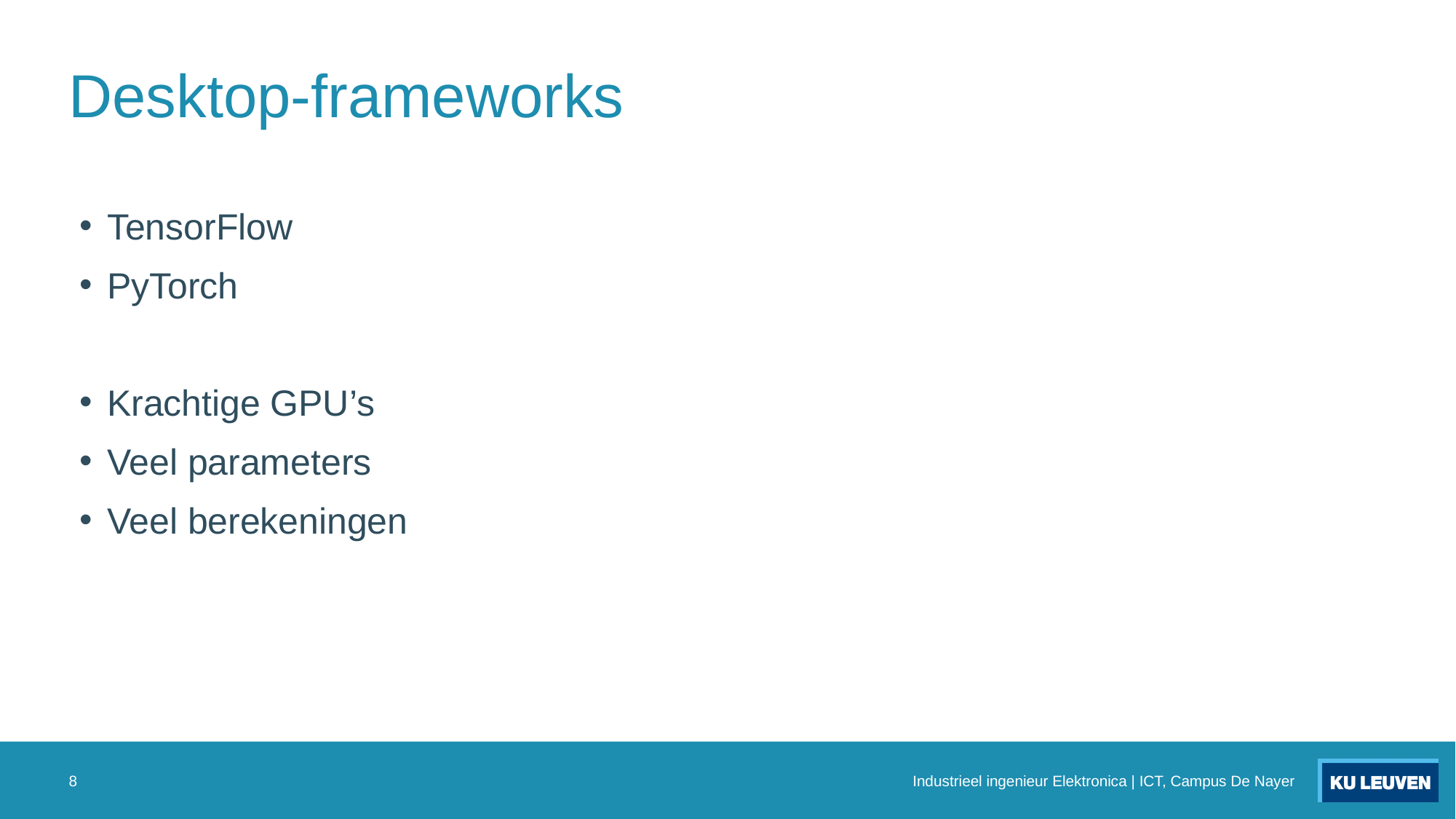

# Desktop-frameworks
TensorFlow
PyTorch

Krachtige GPU’s
Veel parameters
Veel berekeningen

8
Industrieel ingenieur Elektronica | ICT, Campus De Nayer